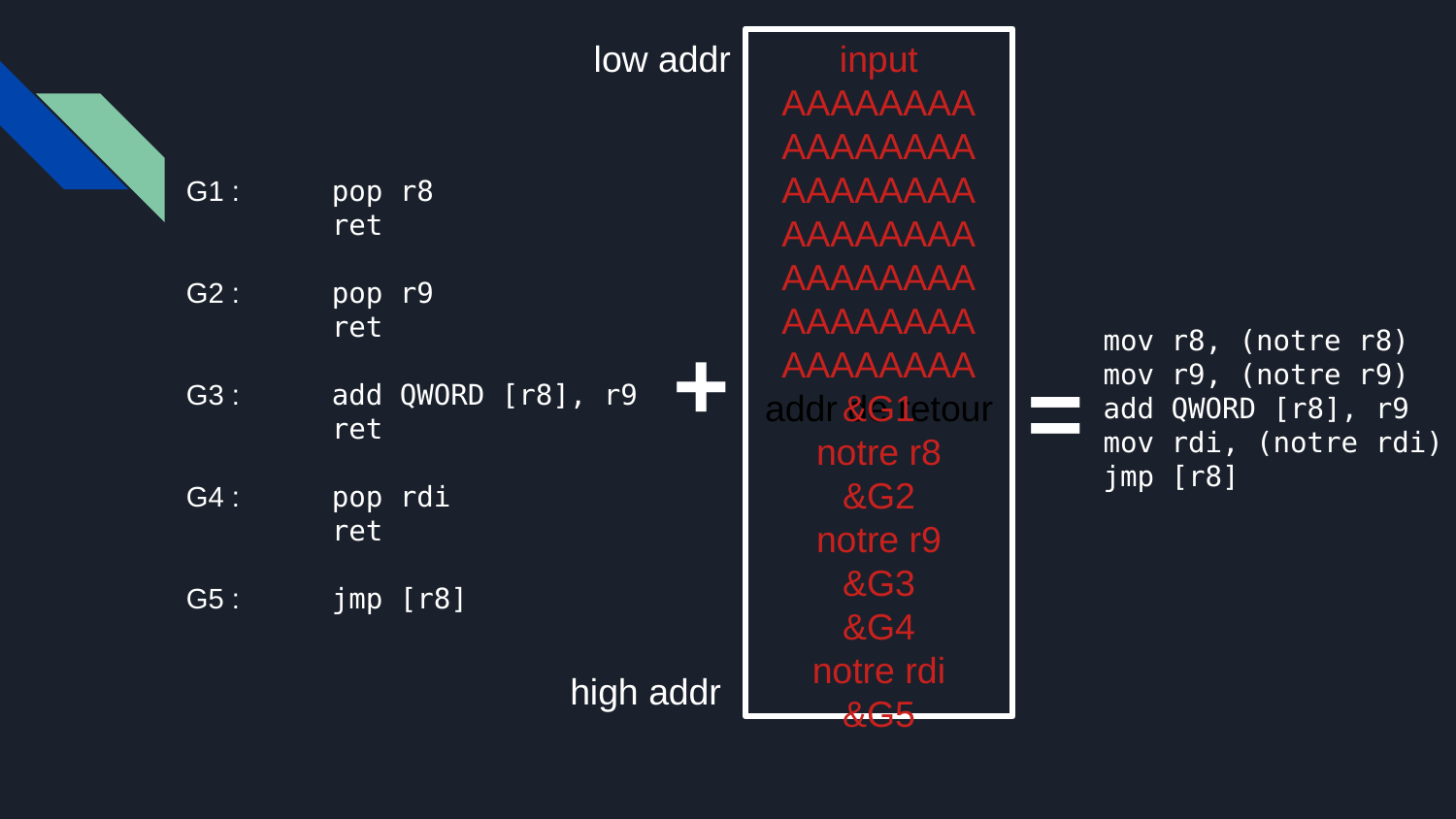

low addr

input

addr de retour

AAAAAAAA
AAAAAAAA
AAAAAAAA
AAAAAAAA
AAAAAAAA
AAAAAAAA
AAAAAAAA
&G1
notre r8
&G2
notre r9
&G3
&G4
notre rdi
&G5
G1 : 	pop r8
	ret

G2 :	pop r9
	ret

G3 :	add QWORD [r8], r9
	ret

G4 :	pop rdi
	ret

G5 :	jmp [r8]
+
mov r8, (notre r8)
mov r9, (notre r9)
add QWORD [r8], r9
mov rdi, (notre rdi)
jmp [r8]
=
high addr